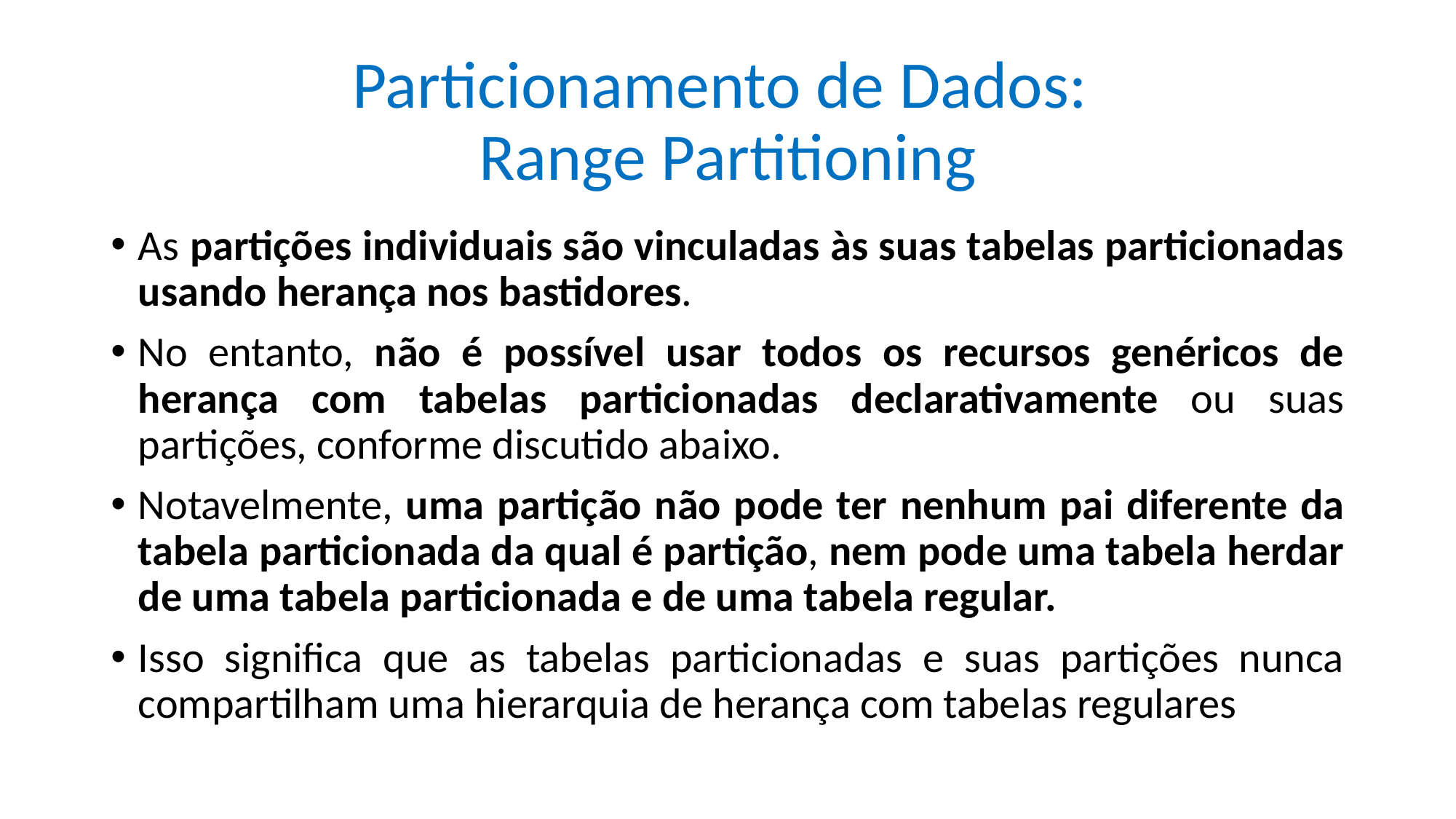

# Particionamento de Dados: Range Partitioning
As partições individuais são vinculadas às suas tabelas particionadas usando herança nos bastidores.
No entanto, não é possível usar todos os recursos genéricos de herança com tabelas particionadas declarativamente ou suas partições, conforme discutido abaixo.
Notavelmente, uma partição não pode ter nenhum pai diferente da tabela particionada da qual é partição, nem pode uma tabela herdar de uma tabela particionada e de uma tabela regular.
Isso significa que as tabelas particionadas e suas partições nunca compartilham uma hierarquia de herança com tabelas regulares